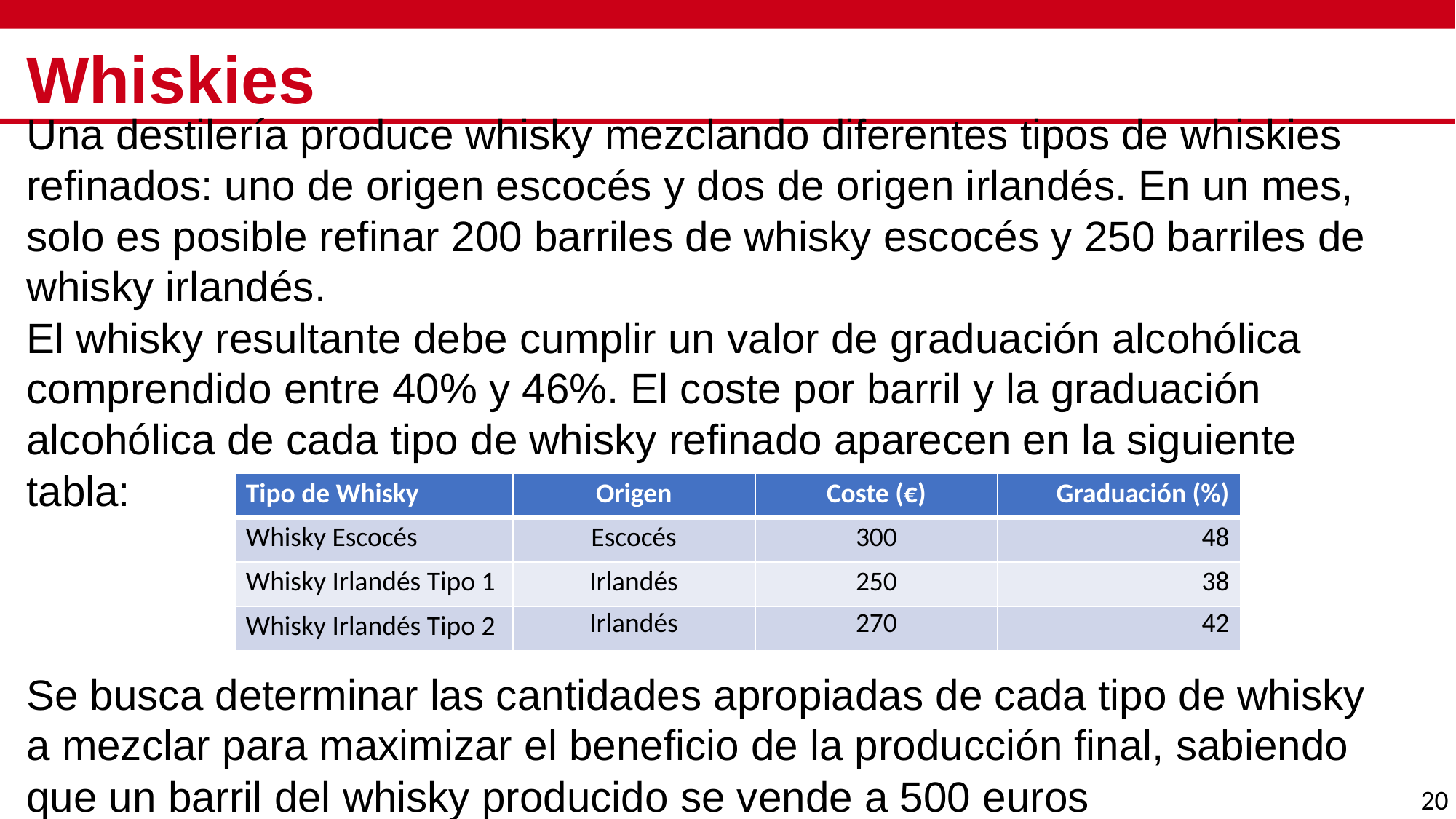

# Whiskies
Una destilería produce whisky mezclando diferentes tipos de whiskies refinados: uno de origen escocés y dos de origen irlandés. En un mes, solo es posible refinar 200 barriles de whisky escocés y 250 barriles de whisky irlandés.
El whisky resultante debe cumplir un valor de graduación alcohólica comprendido entre 40% y 46%. El coste por barril y la graduación alcohólica de cada tipo de whisky refinado aparecen en la siguiente tabla:

Se busca determinar las cantidades apropiadas de cada tipo de whisky a mezclar para maximizar el beneficio de la producción final, sabiendo que un barril del whisky producido se vende a 500 euros
| Tipo de Whisky | Origen | Coste (€) | Graduación (%) |
| --- | --- | --- | --- |
| Whisky Escocés | Escocés | 300 | 48 |
| Whisky Irlandés Tipo 1 | Irlandés | 250 | 38 |
| Whisky Irlandés Tipo 2 | Irlandés | 270 | 42 |
20